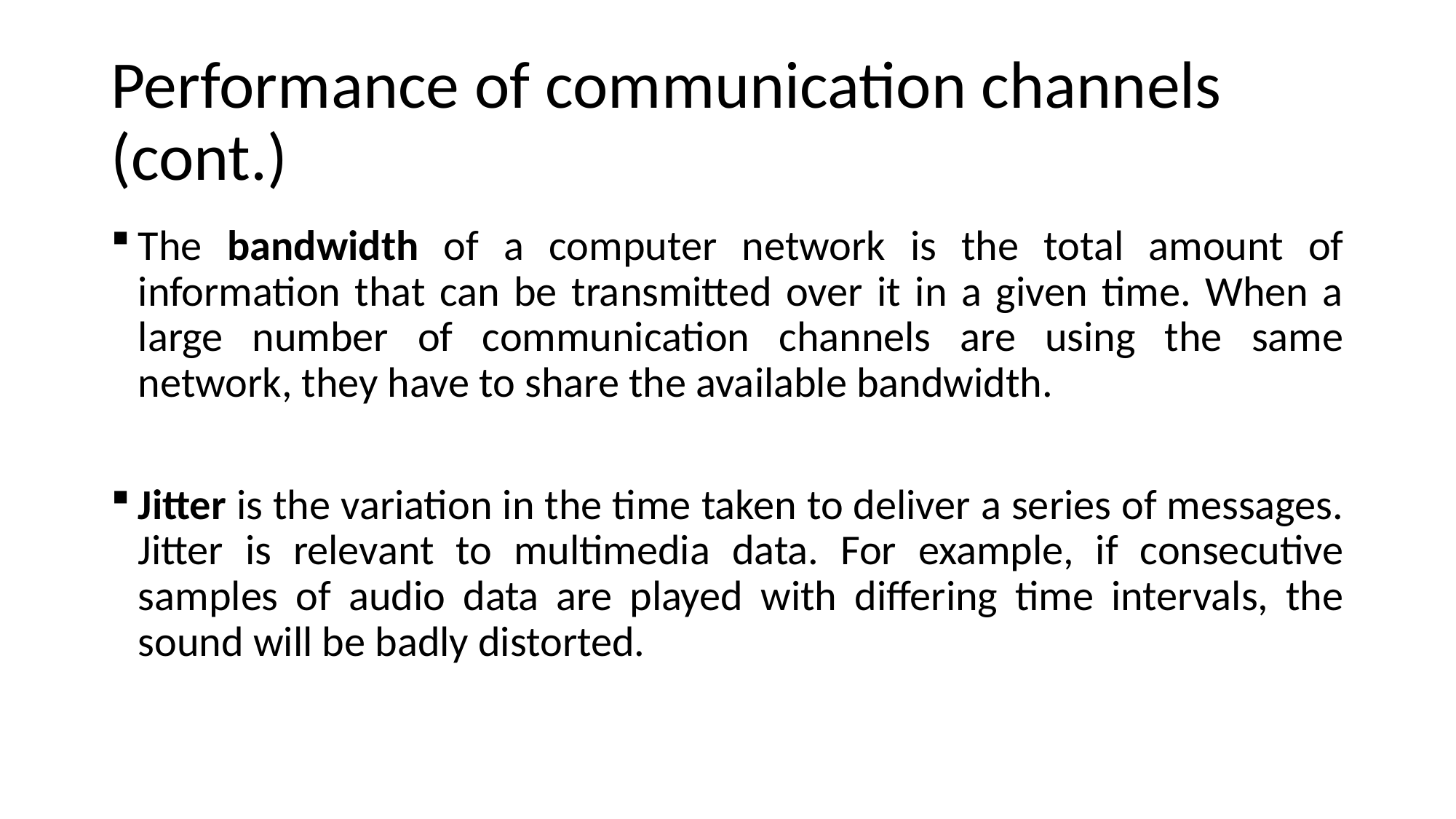

# Performance of communication channels (cont.)
The bandwidth of a computer network is the total amount of information that can be transmitted over it in a given time. When a large number of communication channels are using the same network, they have to share the available bandwidth.

Jitter is the variation in the time taken to deliver a series of messages. Jitter is relevant to multimedia data. For example, if consecutive samples of audio data are played with differing time intervals, the sound will be badly distorted.